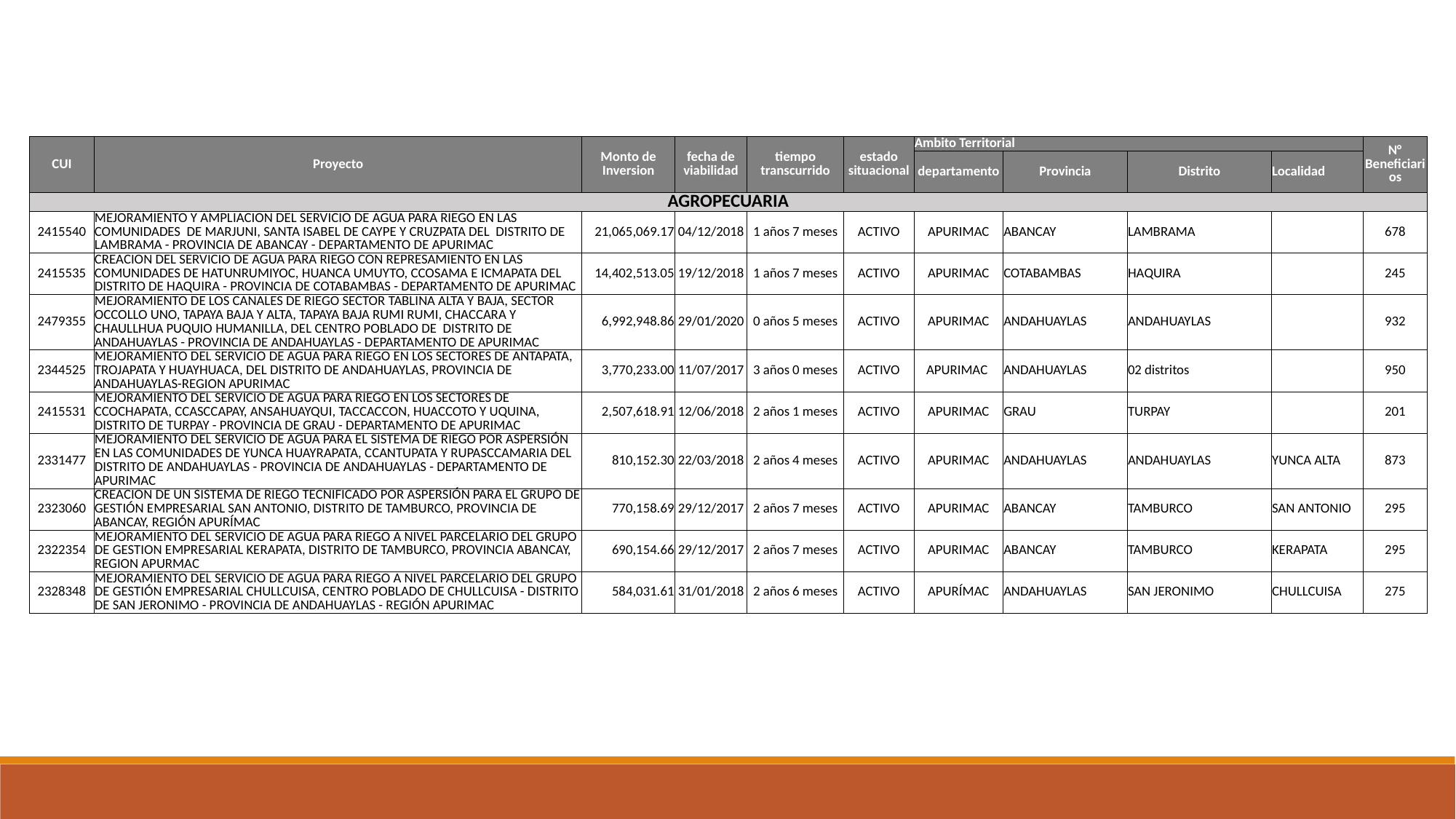

| CUI | Proyecto | Monto de Inversion | fecha de viabilidad | tiempo transcurrido | estado situacional | Ambito Territorial |  |  |  | N° Beneficiarios |
| --- | --- | --- | --- | --- | --- | --- | --- | --- | --- | --- |
|  |  |  |  |  |  | departamento | Provincia | Distrito | Localidad |  |
| AGROPECUARIA |  |  |  |  |  |  |  |  |  |  |
| 2415540 | MEJORAMIENTO Y AMPLIACION DEL SERVICIO DE AGUA PARA RIEGO EN LAS COMUNIDADES DE MARJUNI, SANTA ISABEL DE CAYPE Y CRUZPATA DEL DISTRITO DE LAMBRAMA - PROVINCIA DE ABANCAY - DEPARTAMENTO DE APURIMAC | 21,065,069.17 | 04/12/2018 | 1 años 7 meses | ACTIVO | APURIMAC | ABANCAY | LAMBRAMA |  | 678 |
| 2415535 | CREACION DEL SERVICIO DE AGUA PARA RIEGO CON REPRESAMIENTO EN LAS COMUNIDADES DE HATUNRUMIYOC, HUANCA UMUYTO, CCOSAMA E ICMAPATA DEL DISTRITO DE HAQUIRA - PROVINCIA DE COTABAMBAS - DEPARTAMENTO DE APURIMAC | 14,402,513.05 | 19/12/2018 | 1 años 7 meses | ACTIVO | APURIMAC | COTABAMBAS | HAQUIRA |  | 245 |
| 2479355 | MEJORAMIENTO DE LOS CANALES DE RIEGO SECTOR TABLINA ALTA Y BAJA, SECTOR OCCOLLO UNO, TAPAYA BAJA Y ALTA, TAPAYA BAJA RUMI RUMI, CHACCARA Y CHAULLHUA PUQUIO HUMANILLA, DEL CENTRO POBLADO DE DISTRITO DE ANDAHUAYLAS - PROVINCIA DE ANDAHUAYLAS - DEPARTAMENTO DE APURIMAC | 6,992,948.86 | 29/01/2020 | 0 años 5 meses | ACTIVO | APURIMAC | ANDAHUAYLAS | ANDAHUAYLAS |  | 932 |
| 2344525 | MEJORAMIENTO DEL SERVICIO DE AGUA PARA RIEGO EN LOS SECTORES DE ANTAPATA, TROJAPATA Y HUAYHUACA, DEL DISTRITO DE ANDAHUAYLAS, PROVINCIA DE ANDAHUAYLAS-REGION APURIMAC | 3,770,233.00 | 11/07/2017 | 3 años 0 meses | ACTIVO | APURIMAC | ANDAHUAYLAS | 02 distritos |  | 950 |
| 2415531 | MEJORAMIENTO DEL SERVICIO DE AGUA PARA RIEGO EN LOS SECTORES DE CCOCHAPATA, CCASCCAPAY, ANSAHUAYQUI, TACCACCON, HUACCOTO Y UQUINA, DISTRITO DE TURPAY - PROVINCIA DE GRAU - DEPARTAMENTO DE APURIMAC | 2,507,618.91 | 12/06/2018 | 2 años 1 meses | ACTIVO | APURIMAC | GRAU | TURPAY |  | 201 |
| 2331477 | MEJORAMIENTO DEL SERVICIO DE AGUA PARA EL SISTEMA DE RIEGO POR ASPERSIÓN EN LAS COMUNIDADES DE YUNCA HUAYRAPATA, CCANTUPATA Y RUPASCCAMARIA DEL DISTRITO DE ANDAHUAYLAS - PROVINCIA DE ANDAHUAYLAS - DEPARTAMENTO DE APURIMAC | 810,152.30 | 22/03/2018 | 2 años 4 meses | ACTIVO | APURIMAC | ANDAHUAYLAS | ANDAHUAYLAS | YUNCA ALTA | 873 |
| 2323060 | CREACION DE UN SISTEMA DE RIEGO TECNIFICADO POR ASPERSIÓN PARA EL GRUPO DE GESTIÓN EMPRESARIAL SAN ANTONIO, DISTRITO DE TAMBURCO, PROVINCIA DE ABANCAY, REGIÓN APURÍMAC | 770,158.69 | 29/12/2017 | 2 años 7 meses | ACTIVO | APURIMAC | ABANCAY | TAMBURCO | SAN ANTONIO | 295 |
| 2322354 | MEJORAMIENTO DEL SERVICIO DE AGUA PARA RIEGO A NIVEL PARCELARIO DEL GRUPO DE GESTION EMPRESARIAL KERAPATA, DISTRITO DE TAMBURCO, PROVINCIA ABANCAY, REGION APURMAC | 690,154.66 | 29/12/2017 | 2 años 7 meses | ACTIVO | APURIMAC | ABANCAY | TAMBURCO | KERAPATA | 295 |
| 2328348 | MEJORAMIENTO DEL SERVICIO DE AGUA PARA RIEGO A NIVEL PARCELARIO DEL GRUPO DE GESTIÓN EMPRESARIAL CHULLCUISA, CENTRO POBLADO DE CHULLCUISA - DISTRITO DE SAN JERONIMO - PROVINCIA DE ANDAHUAYLAS - REGIÓN APURIMAC | 584,031.61 | 31/01/2018 | 2 años 6 meses | ACTIVO | APURÍMAC | ANDAHUAYLAS | SAN JERONIMO | CHULLCUISA | 275 |